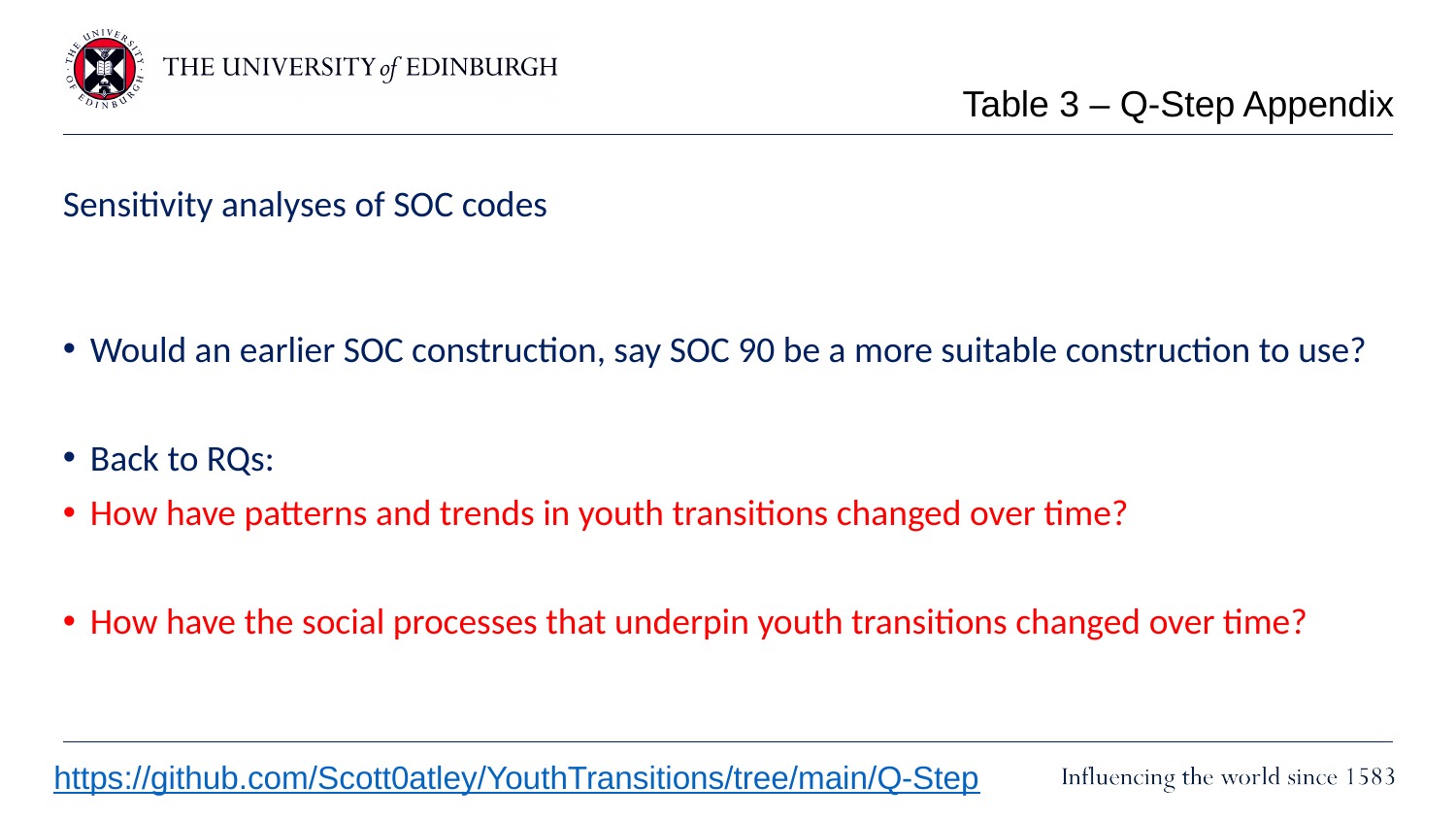

Table 3 – Q-Step Appendix
# Sensitivity analyses of SOC codes

Would an earlier SOC construction, say SOC 90 be a more suitable construction to use?

Back to RQs:
How have patterns and trends in youth transitions changed over time?

How have the social processes that underpin youth transitions changed over time?

https://github.com/Scott0atley/YouthTransitions/tree/main/Q-Step